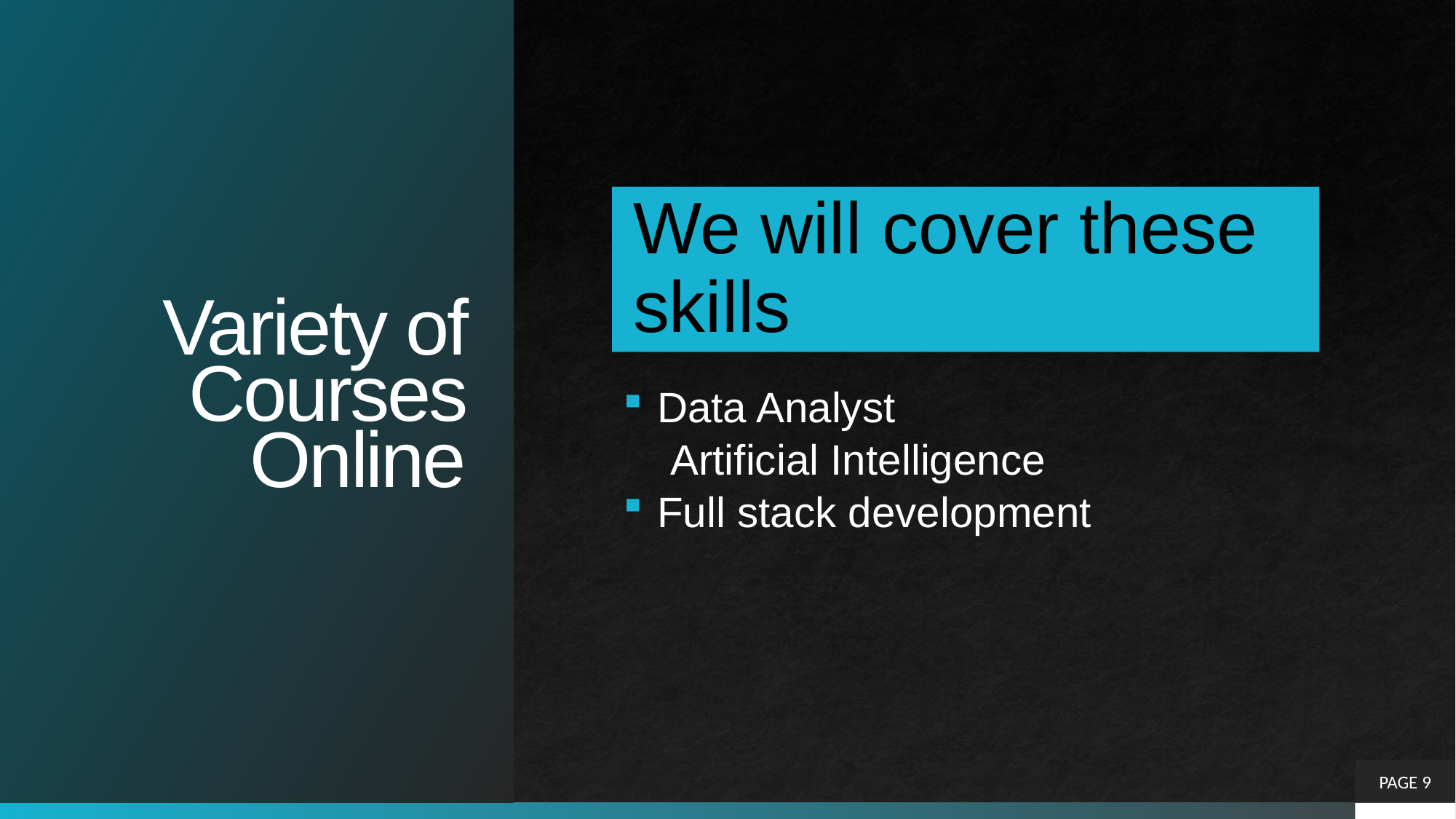

# Variety of Courses Online
Data Analyst
    Artificial Intelligence
Full stack development
We will cover these skills
PAGE 9